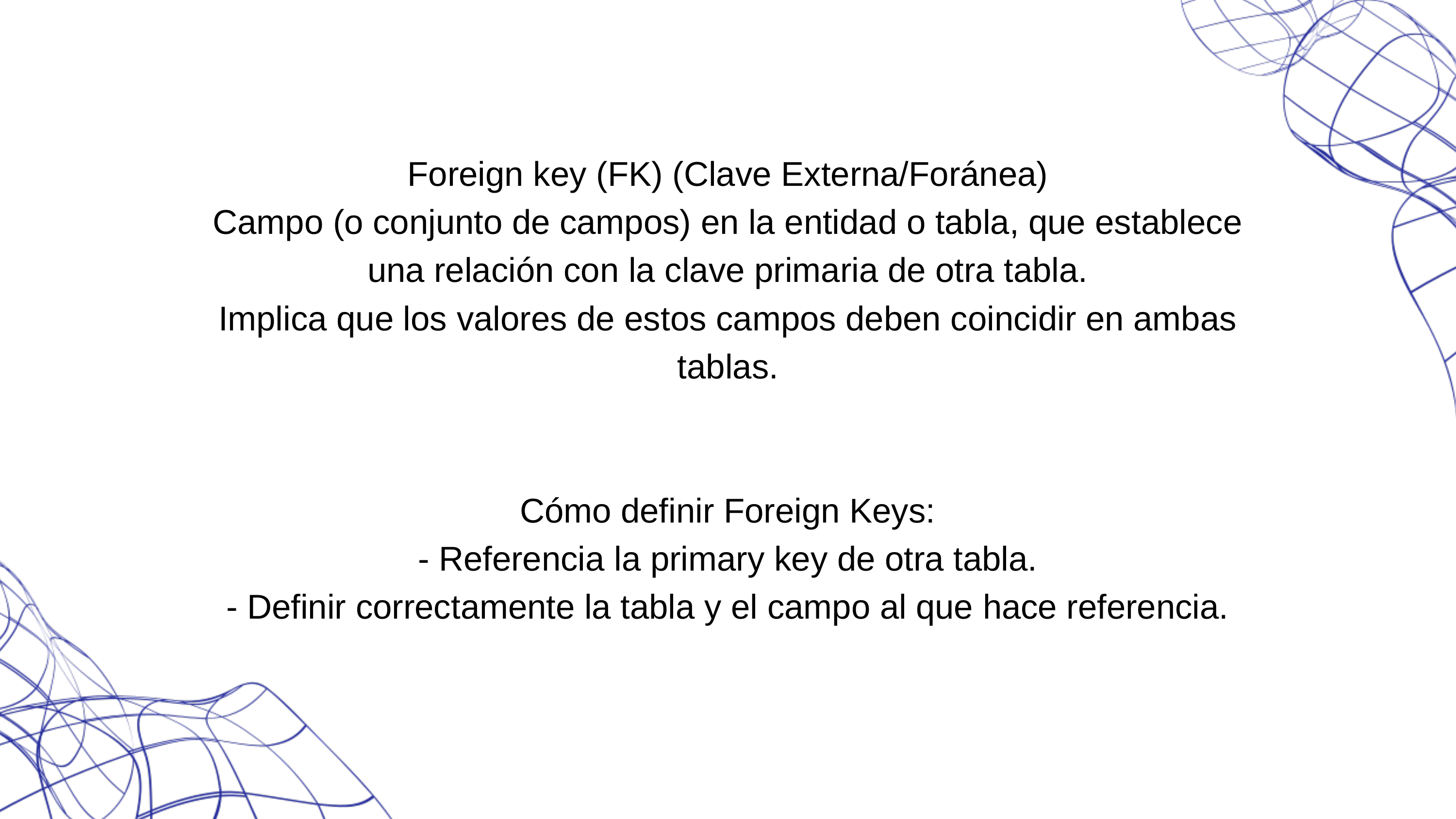

Foreign key (FK) (Clave Externa/Foránea)
Campo (o conjunto de campos) en la entidad o tabla, que establece una relación con la clave primaria de otra tabla.
Implica que los valores de estos campos deben coincidir en ambas tablas.

Cómo definir Foreign Keys:
- Referencia la primary key de otra tabla.
- Definir correctamente la tabla y el campo al que hace referencia.